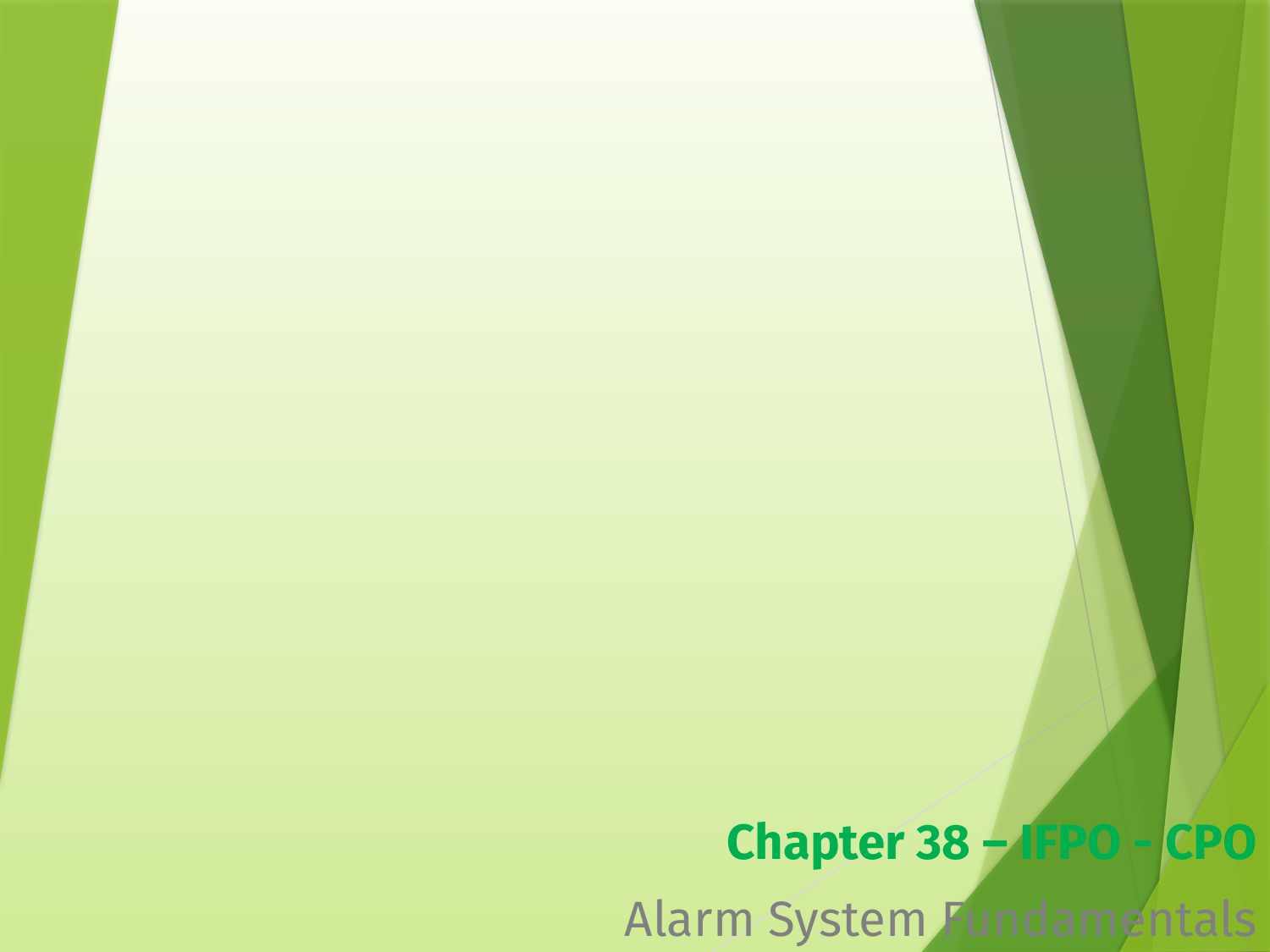

Chapter 38 – IFPO - CPO
Alarm System Fundamentals
1